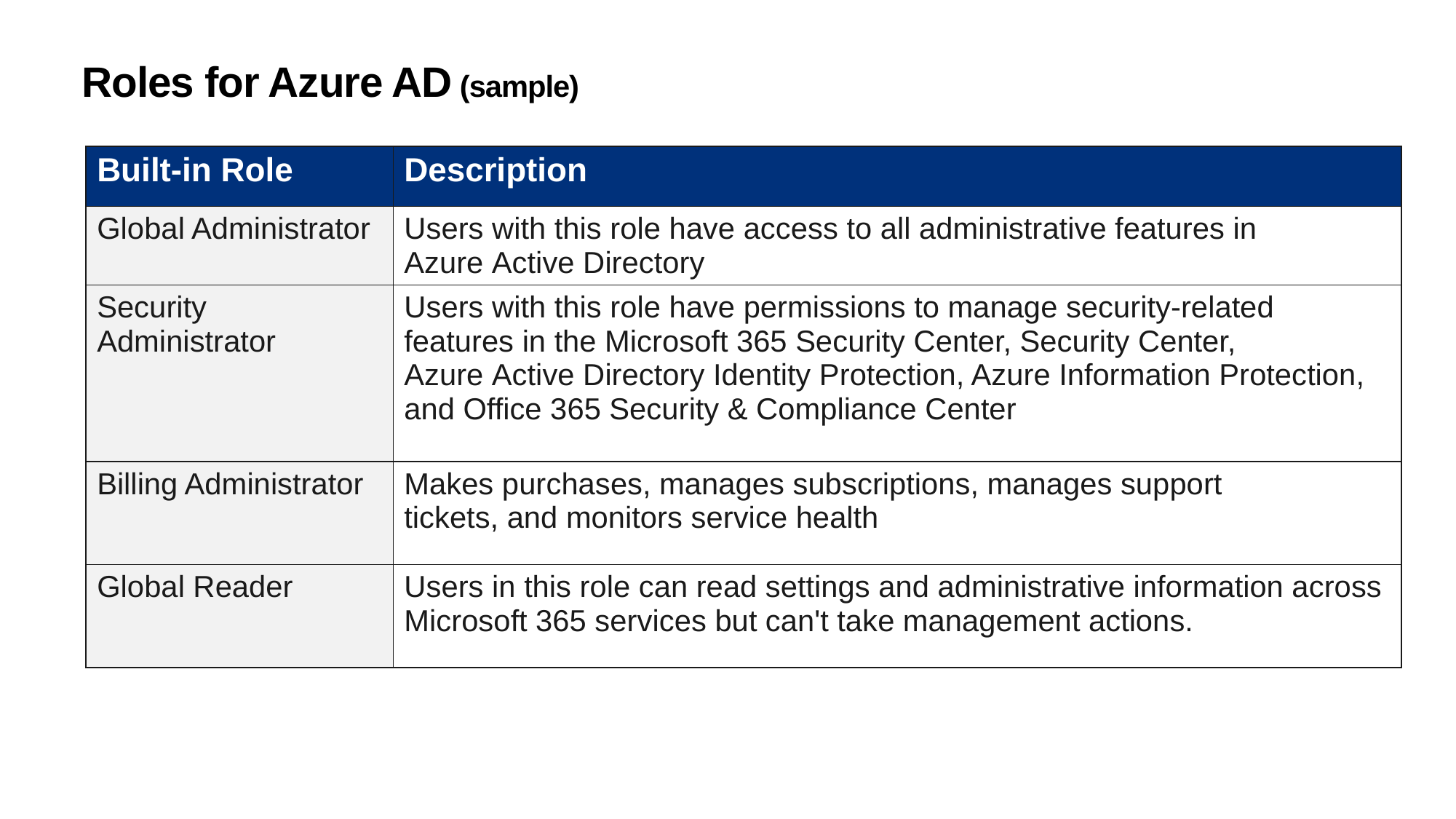

# Roles for Azure AD (sample)
| Built-in Role | Description |
| --- | --- |
| Global Administrator | Users with this role have access to all administrative features in Azure Active Directory |
| Security Administrator | Users with this role have permissions to manage security-related features in the Microsoft 365 Security Center, Security Center, Azure Active Directory Identity Protection, Azure Information Protection, and Office 365 Security & Compliance Center |
| Billing Administrator | Makes purchases, manages subscriptions, manages support  tickets, and monitors service health |
| Global Reader | Users in this role can read settings and administrative information across Microsoft 365 services but can't take management actions. |